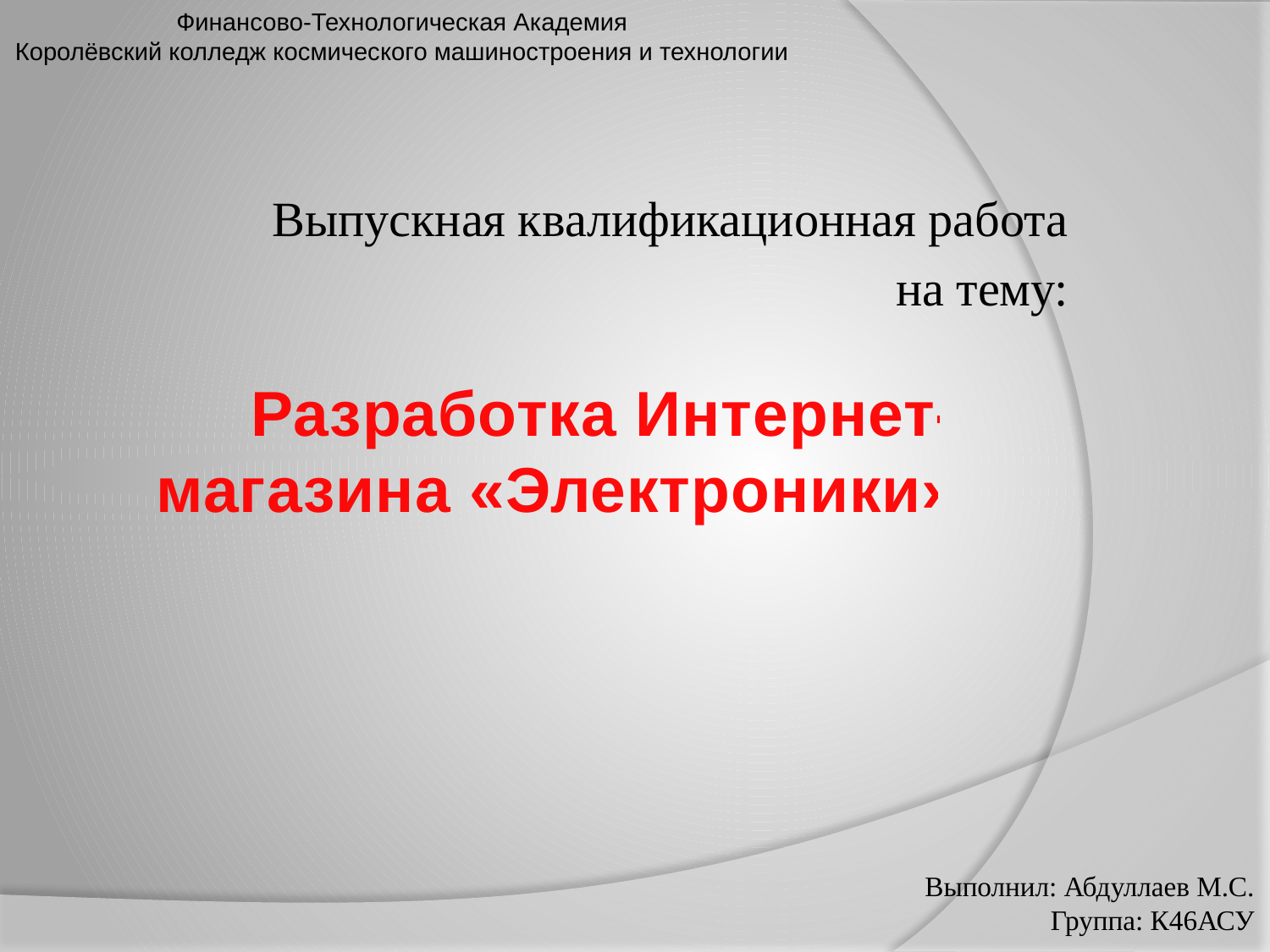

Финансово-Технологическая Академия
Королёвский колледж космического машиностроения и технологии

Выпускная квалификационная работа
 на тему:
# Разработка Интернет-магазина «Электроники»
Выполнил: Абдуллаев М.С.
Группа: К46АСУ